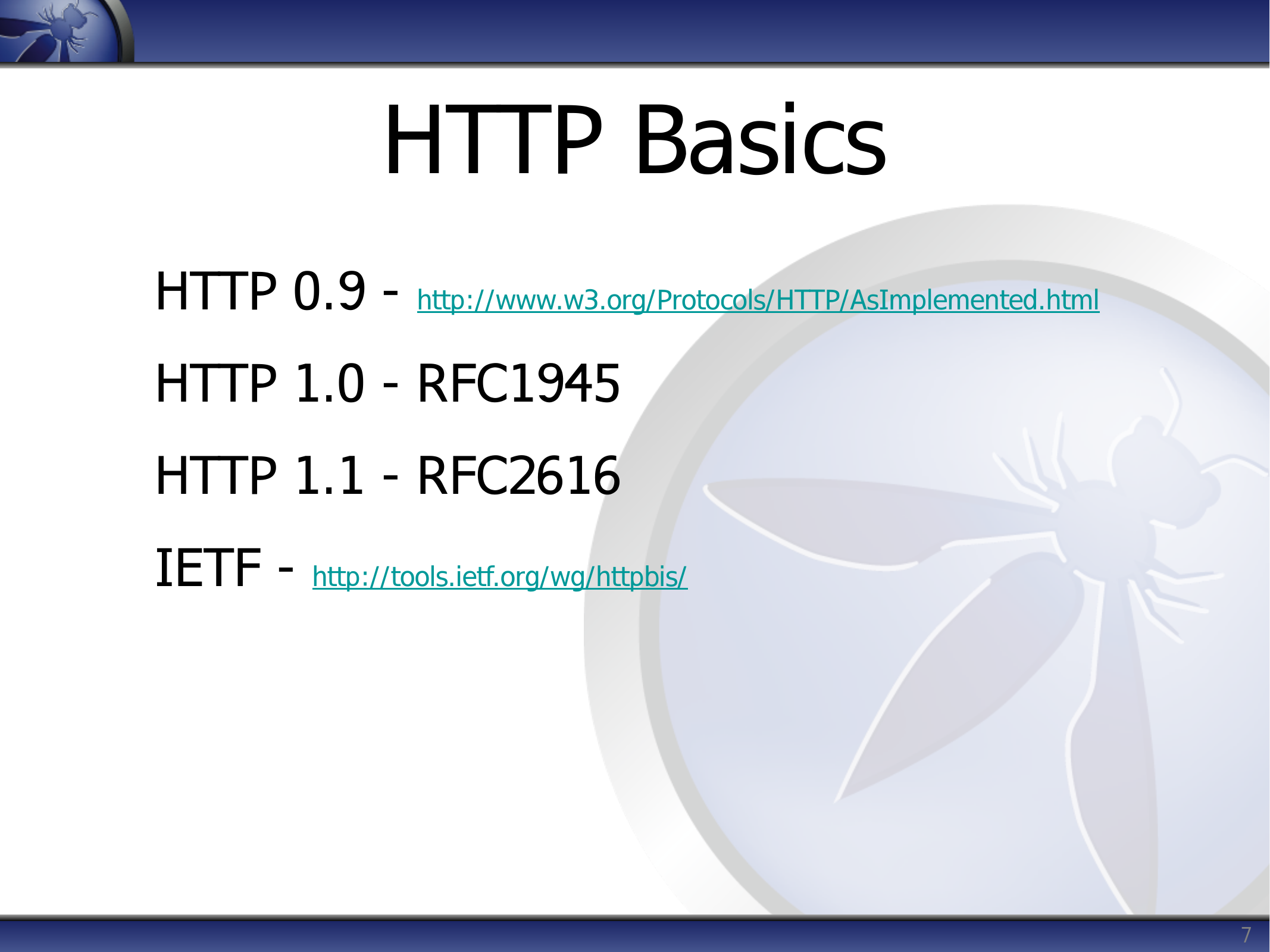

# HTTP Basics
HTTP 0.9 - http://www.w3.org/Protocols/HTTP/AsImplemented.html
HTTP 1.0 - RFC1945
HTTP 1.1 - RFC2616
IETF - http://tools.ietf.org/wg/httpbis/

7